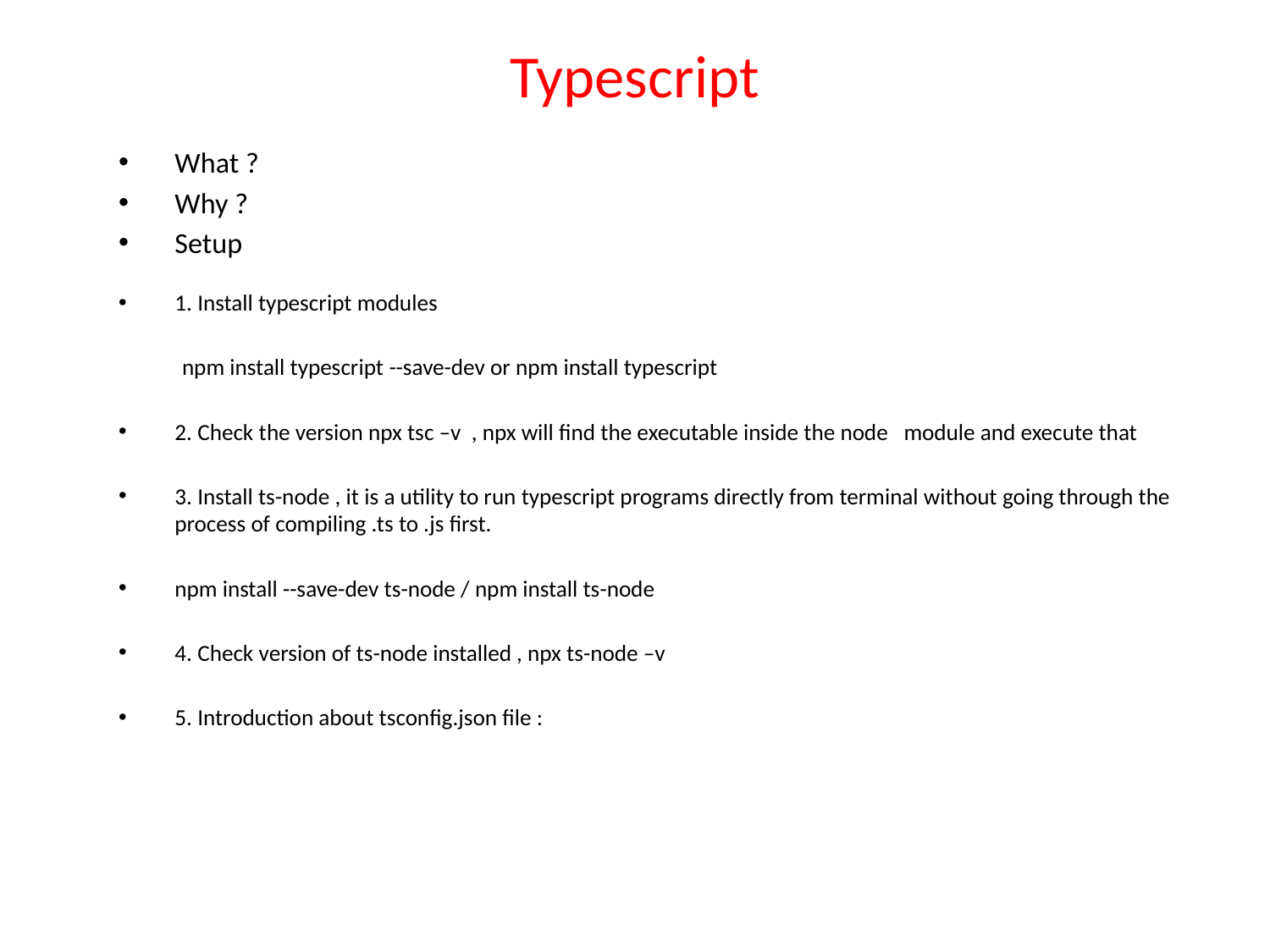

# Typescript
What ?
Why ?
Setup

1. Install typescript modules

            npm install typescript --save-dev or npm install typescript

2. Check the version npx tsc –v  , npx will find the executable inside the node   module and execute that

3. Install ts-node , it is a utility to run typescript programs directly from terminal without going through the process of compiling .ts to .js first.

npm install --save-dev ts-node / npm install ts-node

4. Check version of ts-node installed , npx ts-node –v

5. Introduction about tsconfig.json file :